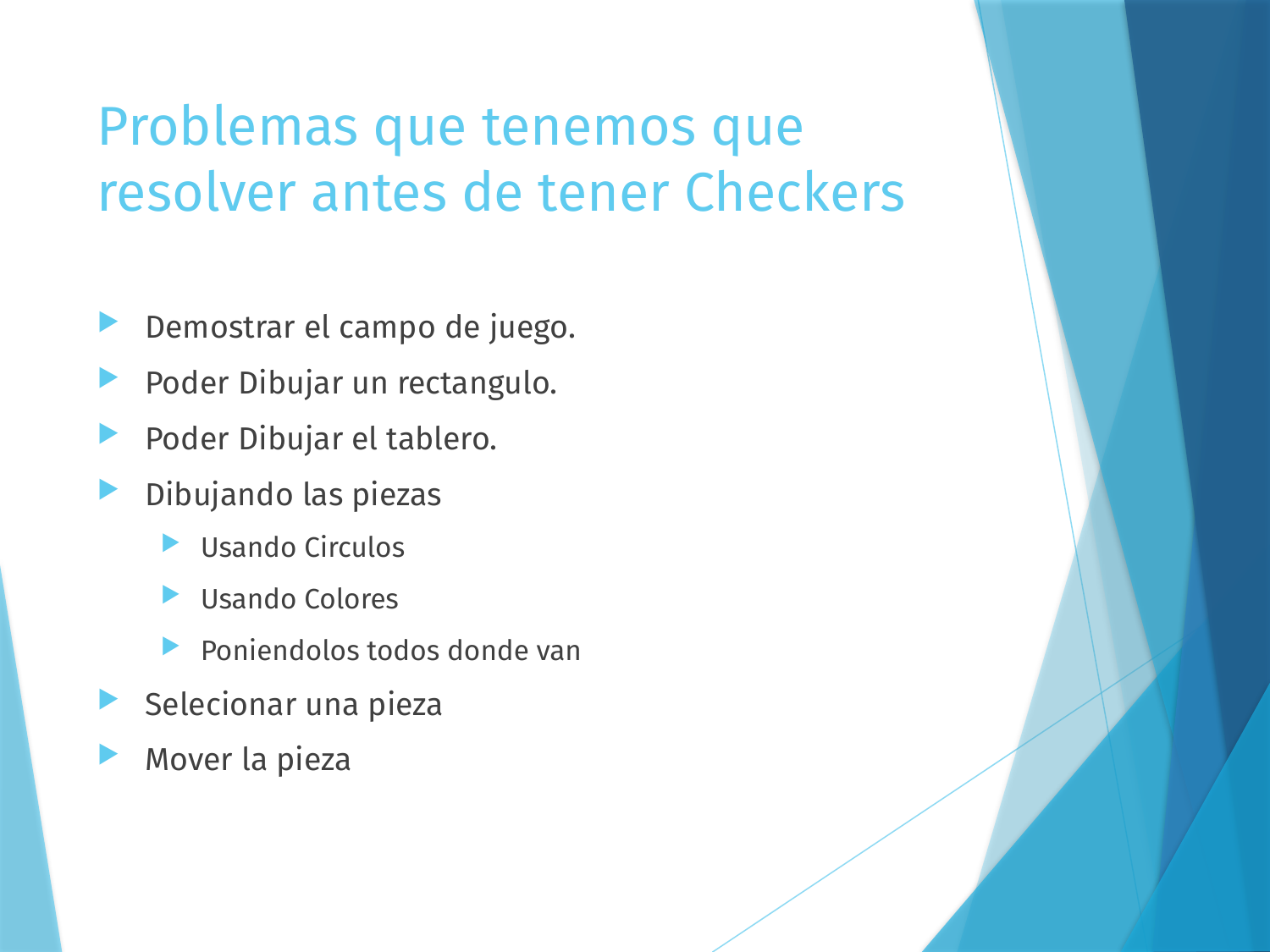

# Problemas que tenemos que resolver antes de tener Checkers
Demostrar el campo de juego.
Poder Dibujar un rectangulo.
Poder Dibujar el tablero.
Dibujando las piezas
Usando Circulos
Usando Colores
Poniendolos todos donde van
Selecionar una pieza
Mover la pieza